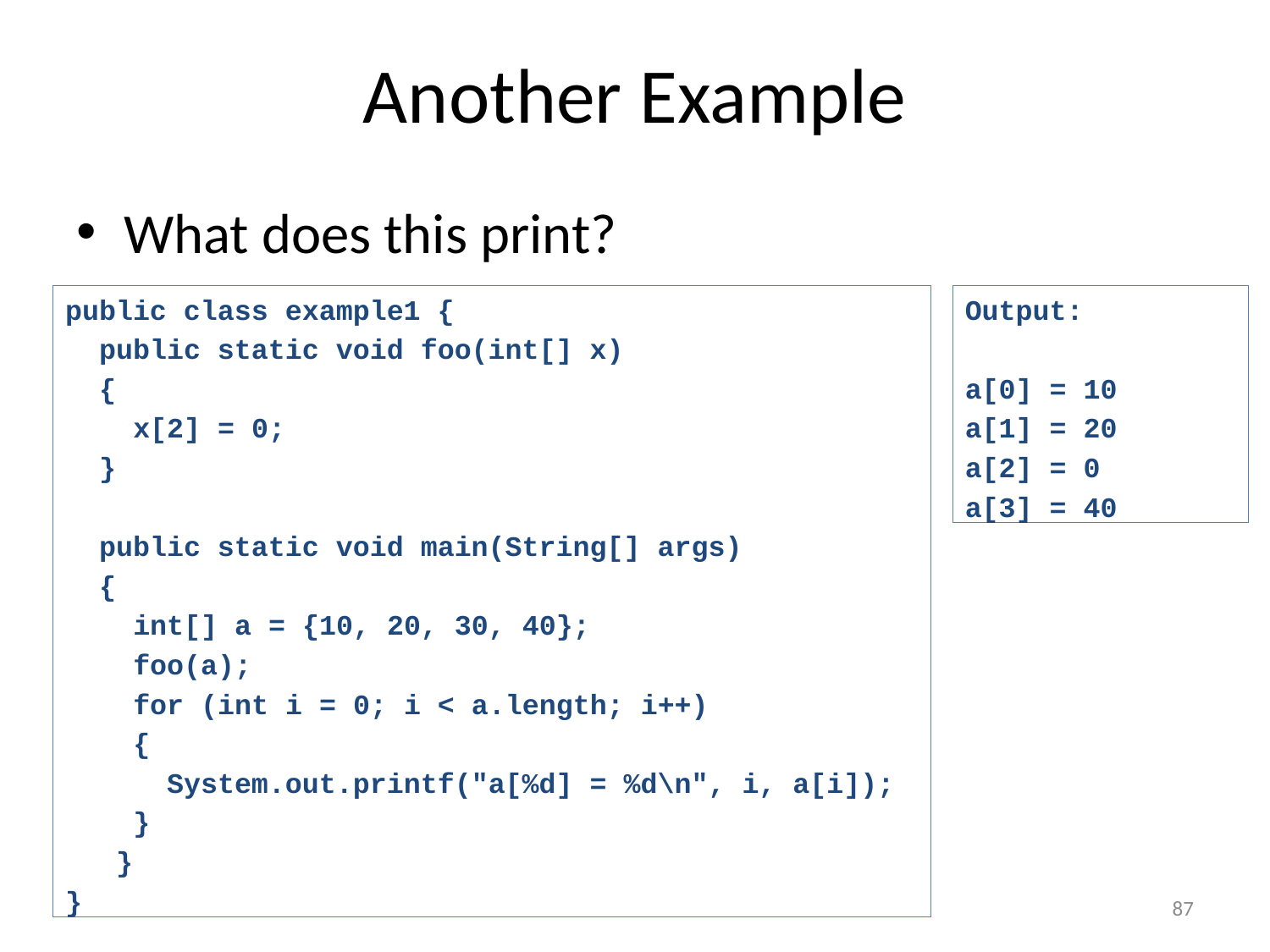

# Another Example
What does this print?
public class example1 {
  public static void foo(int[] x)
  {
    x[2] = 0;
  }

  public static void main(String[] args)
  {
    int[] a = {10, 20, 30, 40};
    foo(a);
    for (int i = 0; i < a.length; i++)
    {
      System.out.printf("a[%d] = %d\n", i, a[i]);
    }
   }
}
Output:

a[0] = 10
a[1] = 20
a[2] = 0
a[3] = 40
87